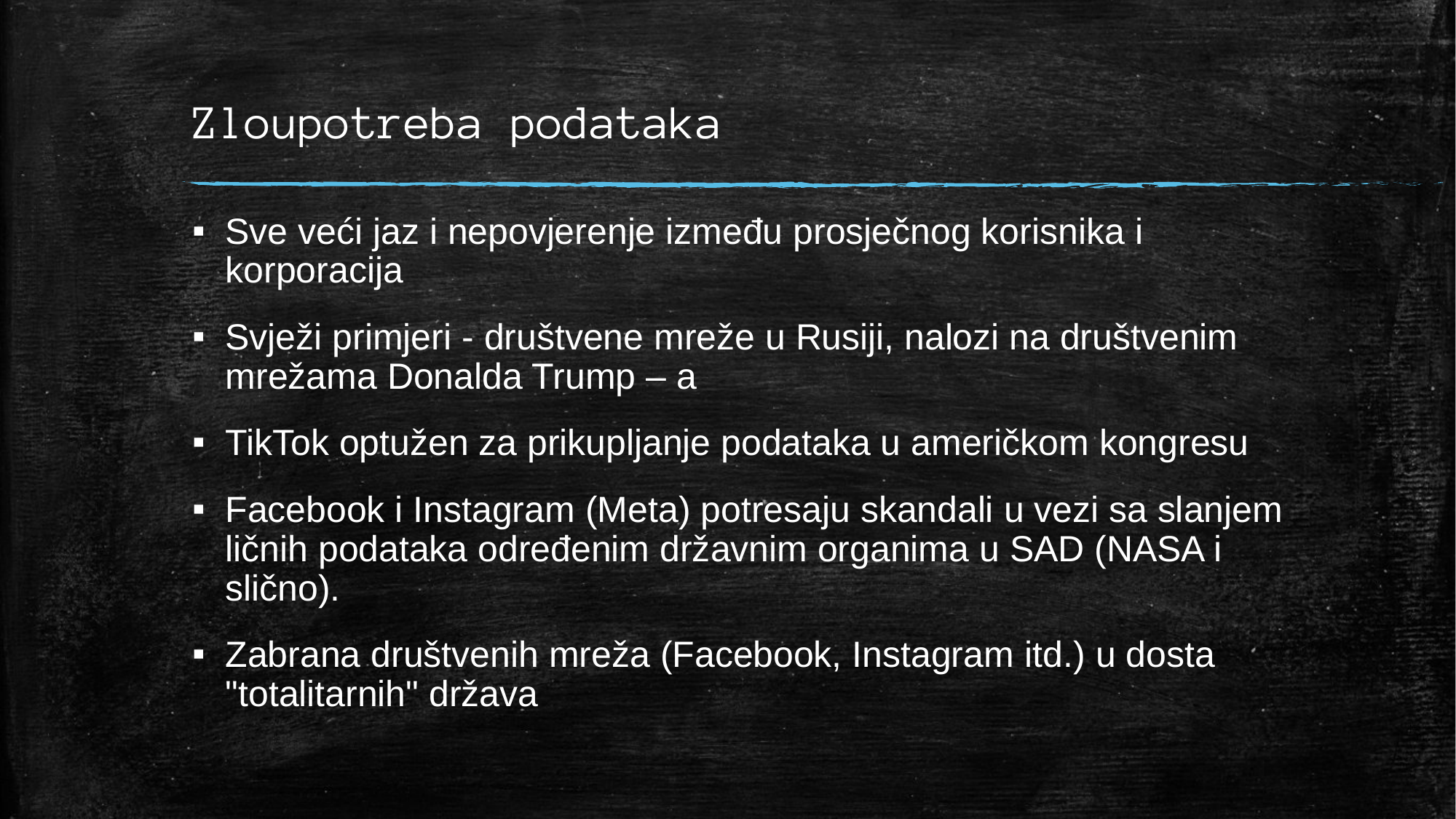

# Zloupotreba podataka
Sve veći jaz i nepovjerenje između prosječnog korisnika i korporacija
Svježi primjeri - društvene mreže u Rusiji, nalozi na društvenim mrežama Donalda Trump – a
TikTok optužen za prikupljanje podataka u američkom kongresu
Facebook i Instagram (Meta) potresaju skandali u vezi sa slanjem ličnih podataka određenim državnim organima u SAD (NASA i slično).
Zabrana društvenih mreža (Facebook, Instagram itd.) u dosta "totalitarnih" država